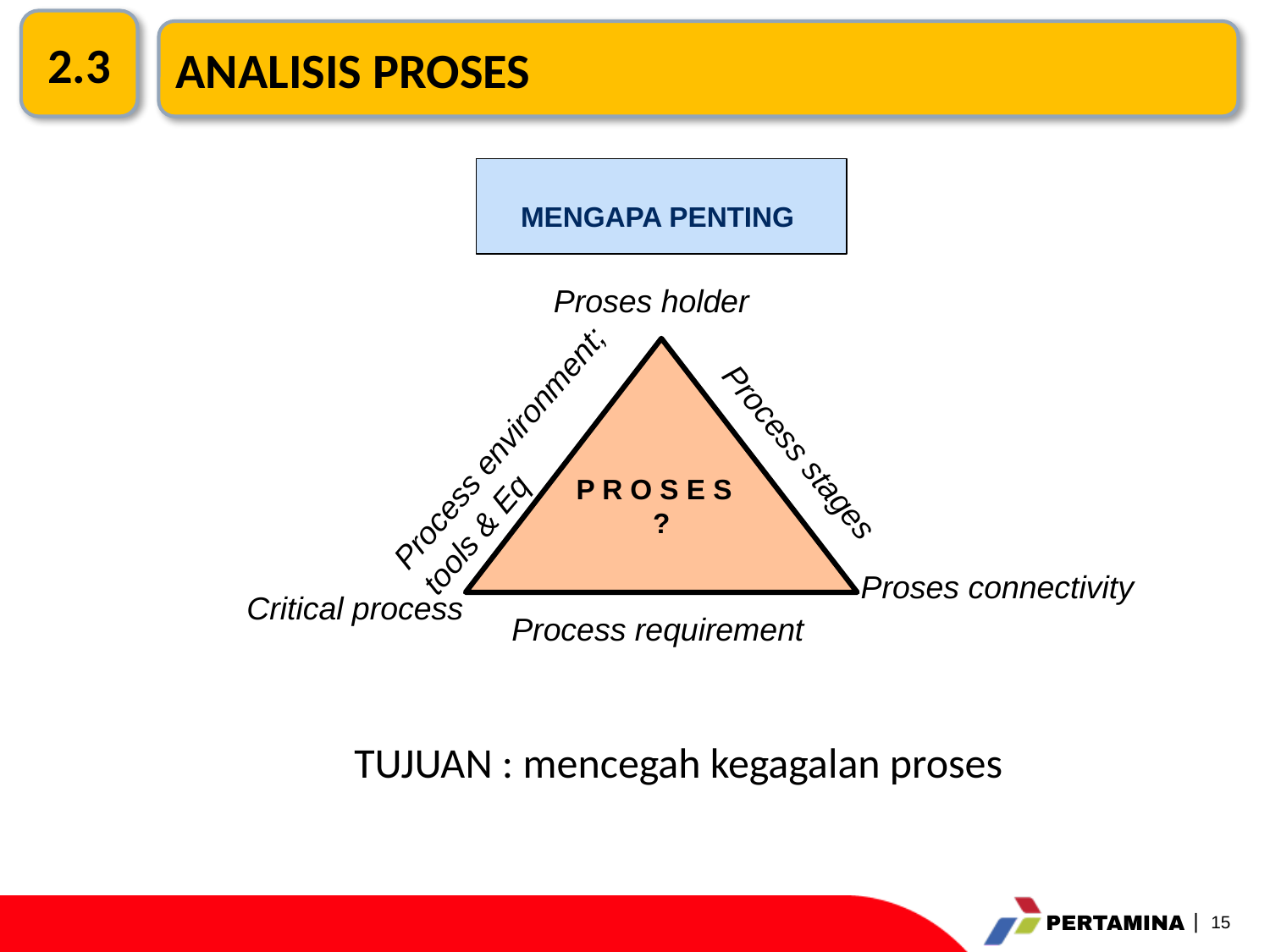

2.3
ANALISIS PROSES

MENGAPA PENTING
Proses holder
P R O S E S
?
Process environment;
tools & Eq
Process stages
Proses connectivity
Critical process
Process requirement
TUJUAN : mencegah kegagalan proses
15